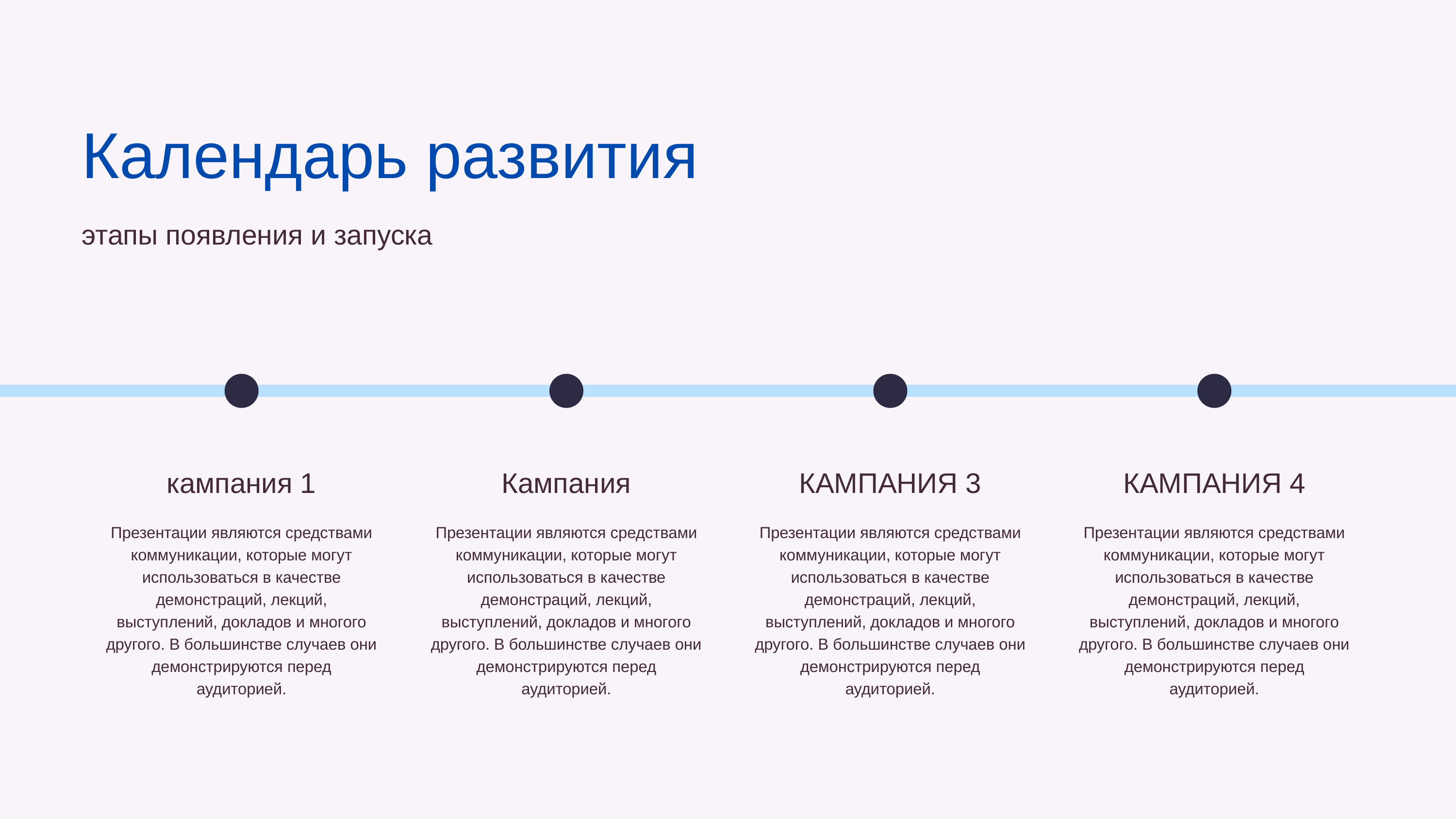

Календарь развития
этапы появления и запуска

кампания 1
Презентации являются средствами коммуникации, которые могут использоваться в качестве демонстраций, лекций, выступлений, докладов и многого другого. В большинстве случаев они демонстрируются перед аудиторией.
Кампания
Презентации являются средствами коммуникации, которые могут использоваться в качестве демонстраций, лекций, выступлений, докладов и многого другого. В большинстве случаев они демонстрируются перед аудиторией.
КАМПАНИЯ 3
Презентации являются средствами коммуникации, которые могут использоваться в качестве демонстраций, лекций, выступлений, докладов и многого другого. В большинстве случаев они демонстрируются перед аудиторией.
КАМПАНИЯ 4
Презентации являются средствами коммуникации, которые могут использоваться в качестве демонстраций, лекций, выступлений, докладов и многого другого. В большинстве случаев они демонстрируются перед аудиторией.